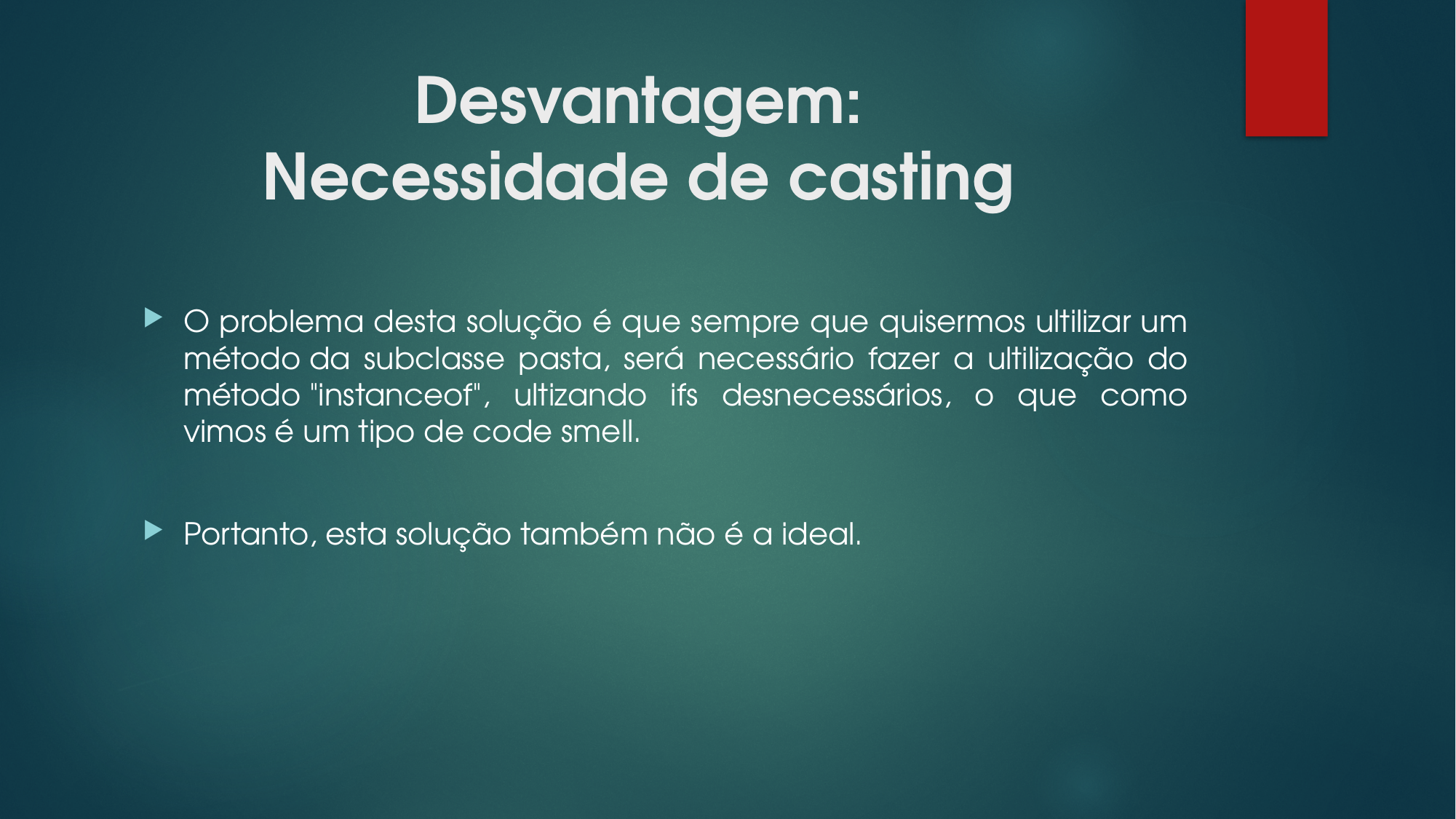

# Desvantagem: Necessidade de casting

O problema desta solução é que sempre que quisermos ultilizar um método da subclasse pasta, será necessário fazer a ultilização do método "instanceof", ultizando ifs desnecessários, o que como vimos é um tipo de code smell.

Portanto, esta solução também não é a ideal.